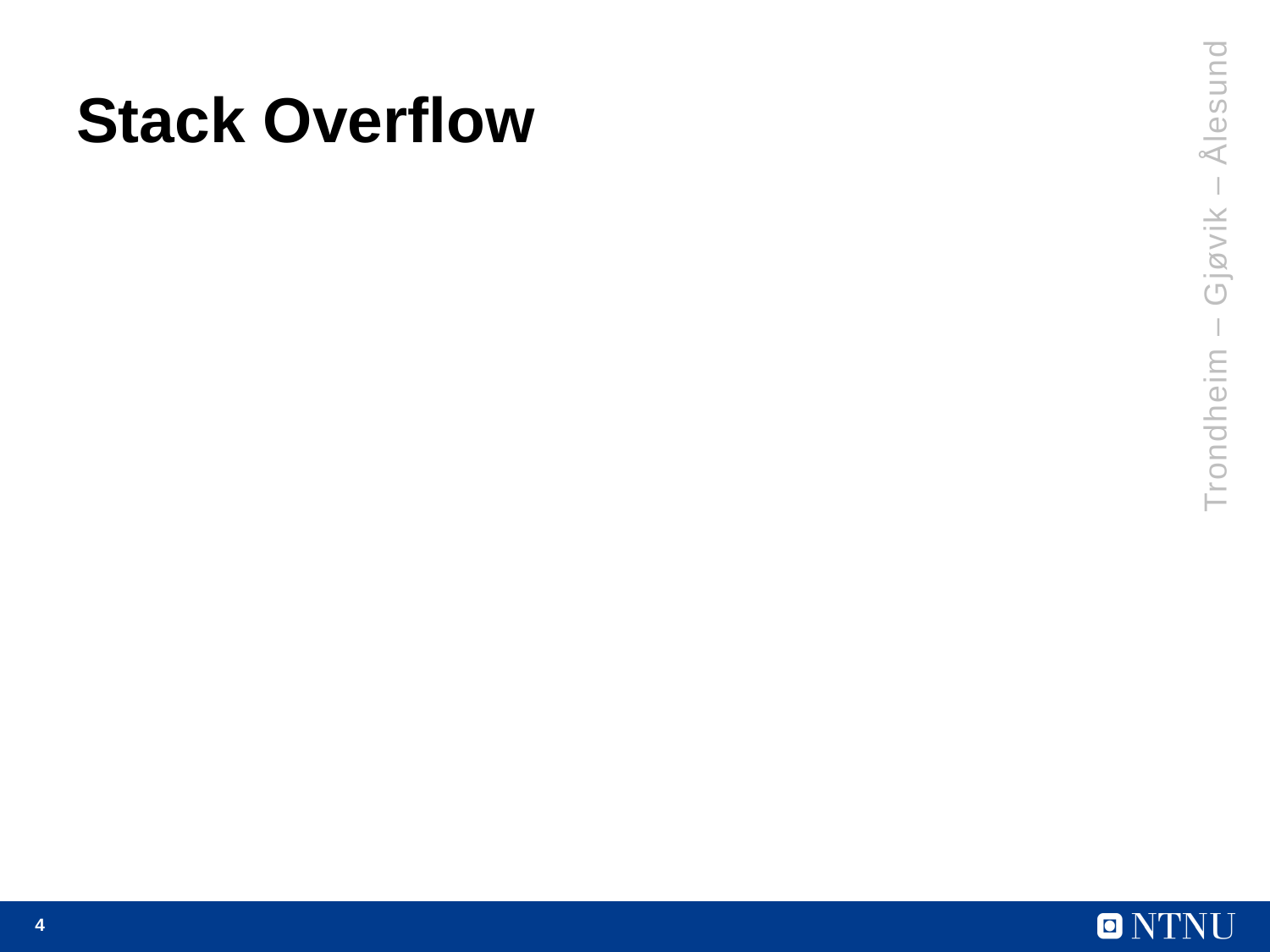

# Stack Overflow

Trondheim – Gjøvik – Ålesund